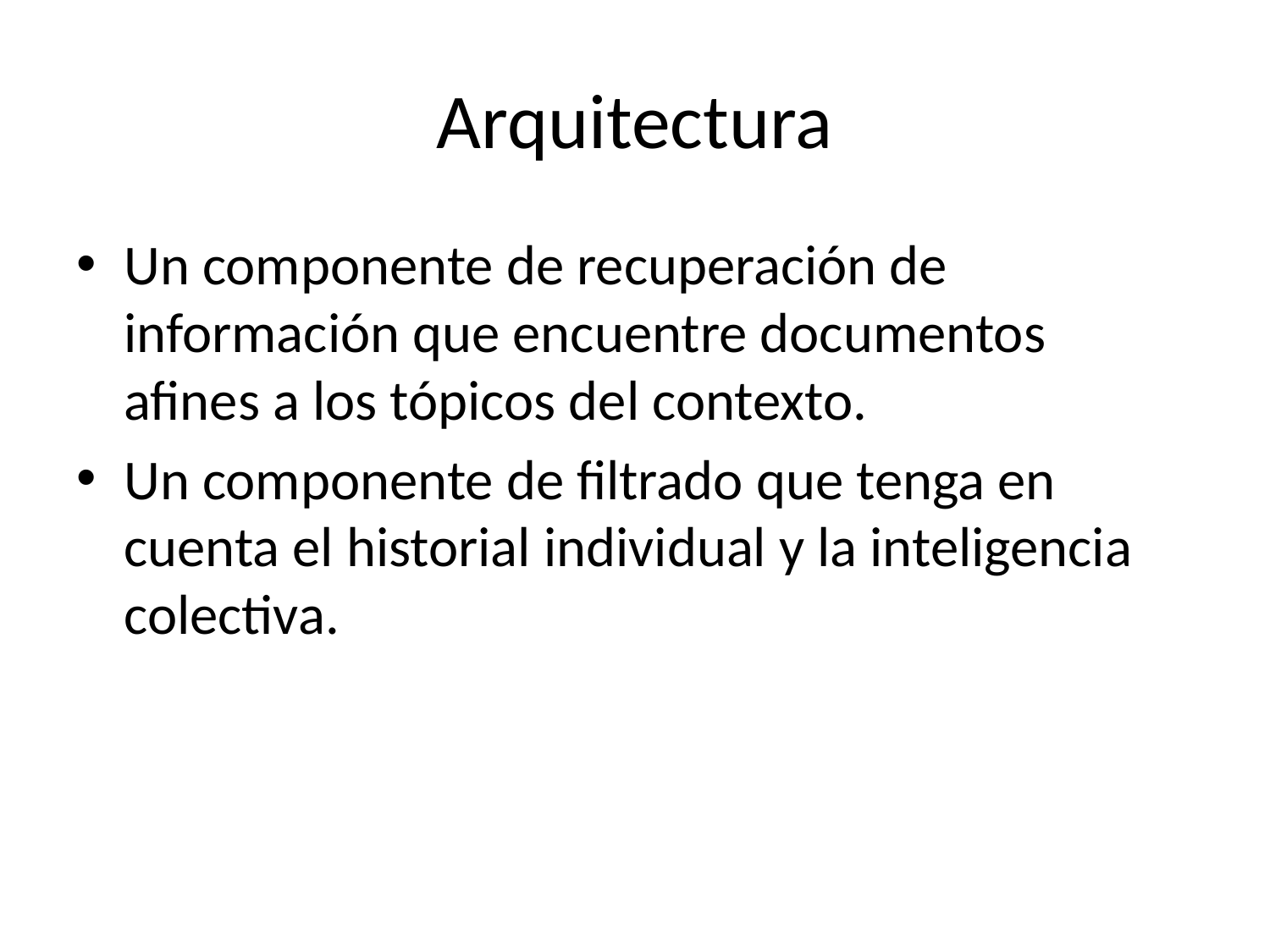

# Arquitectura
Un componente de recuperación de información que encuentre documentos afines a los tópicos del contexto.
Un componente de filtrado que tenga en cuenta el historial individual y la inteligencia colectiva.